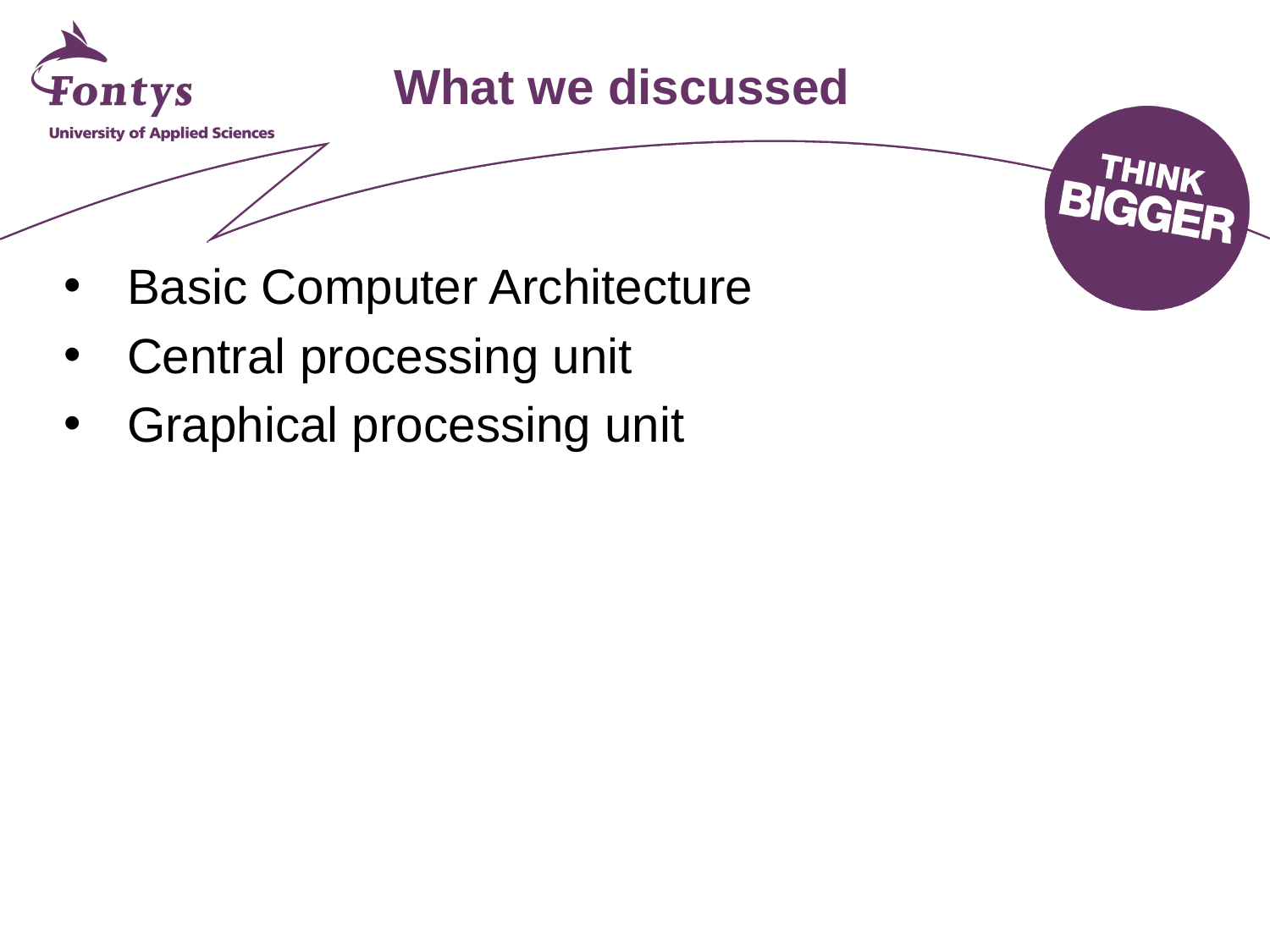

# What we discussed
Basic Computer Architecture
Central processing unit
Graphical processing unit